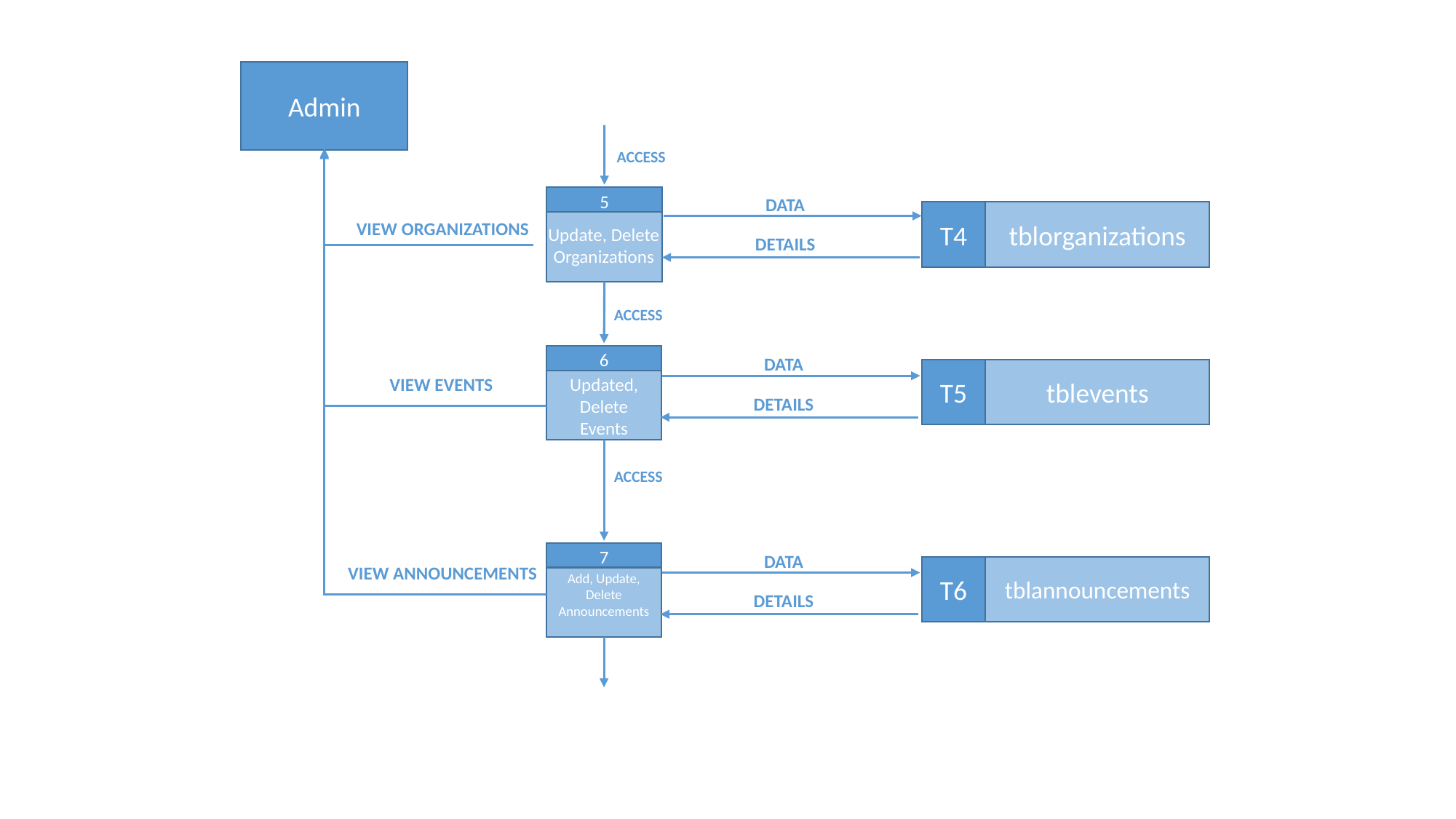

Admin
ACCESS
5

Update, Delete Organizations
DATA
T4
tblorganizations
VIEW ORGANIZATIONS
DETAILS
ACCESS
6

Updated, Delete Events
DATA
T5
tblevents
VIEW EVENTS
DETAILS
ACCESS
7

Add, Update, Delete Announcements
DATA
VIEW ANNOUNCEMENTS
T6
tblannouncements
DETAILS